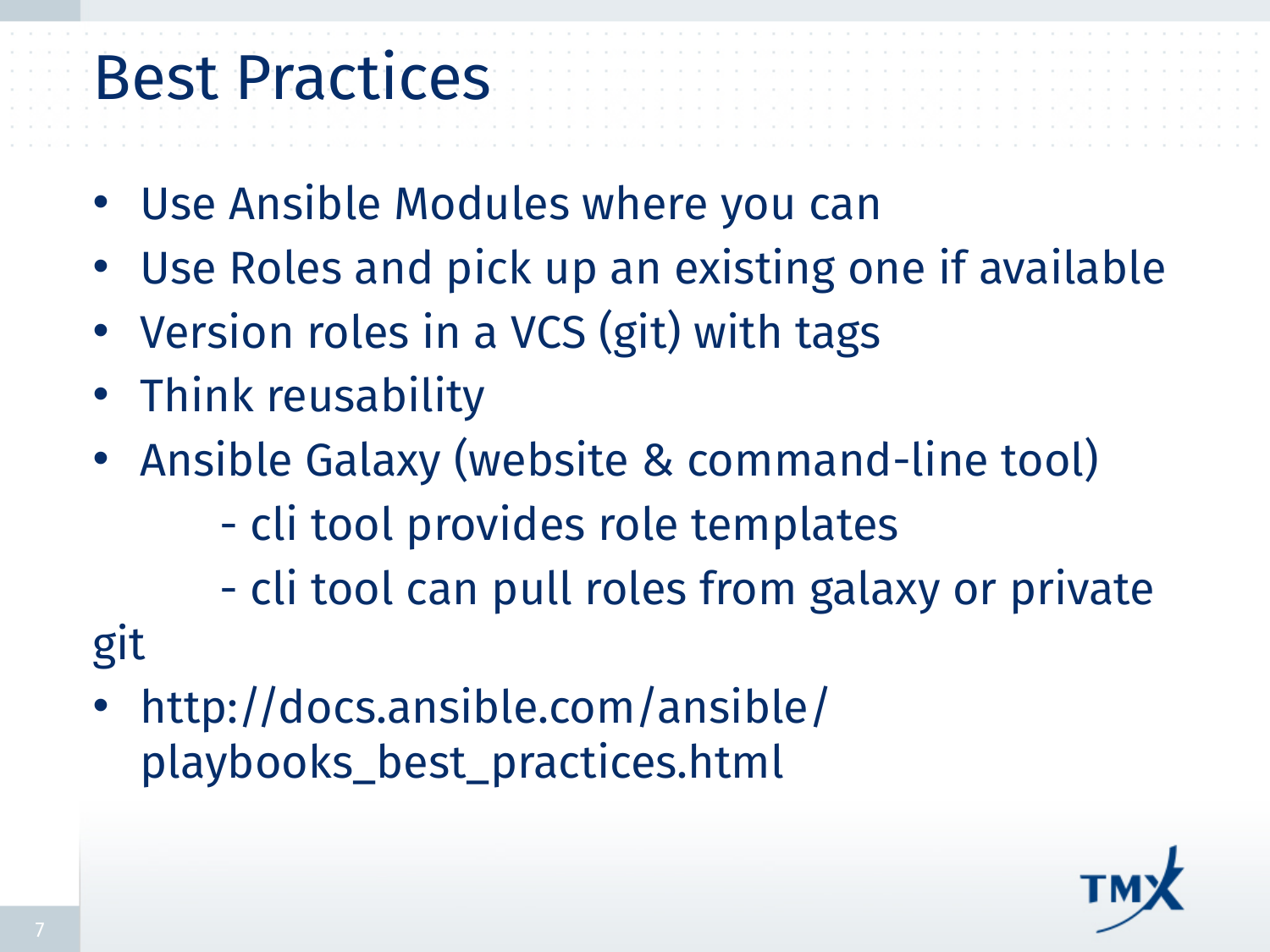

# Best Practices
Use Ansible Modules where you can
Use Roles and pick up an existing one if available
Version roles in a VCS (git) with tags
Think reusability
Ansible Galaxy (website & command-line tool)
	- cli tool provides role templates
	- cli tool can pull roles from galaxy or private git
http://docs.ansible.com/ansible/playbooks_best_practices.html

7